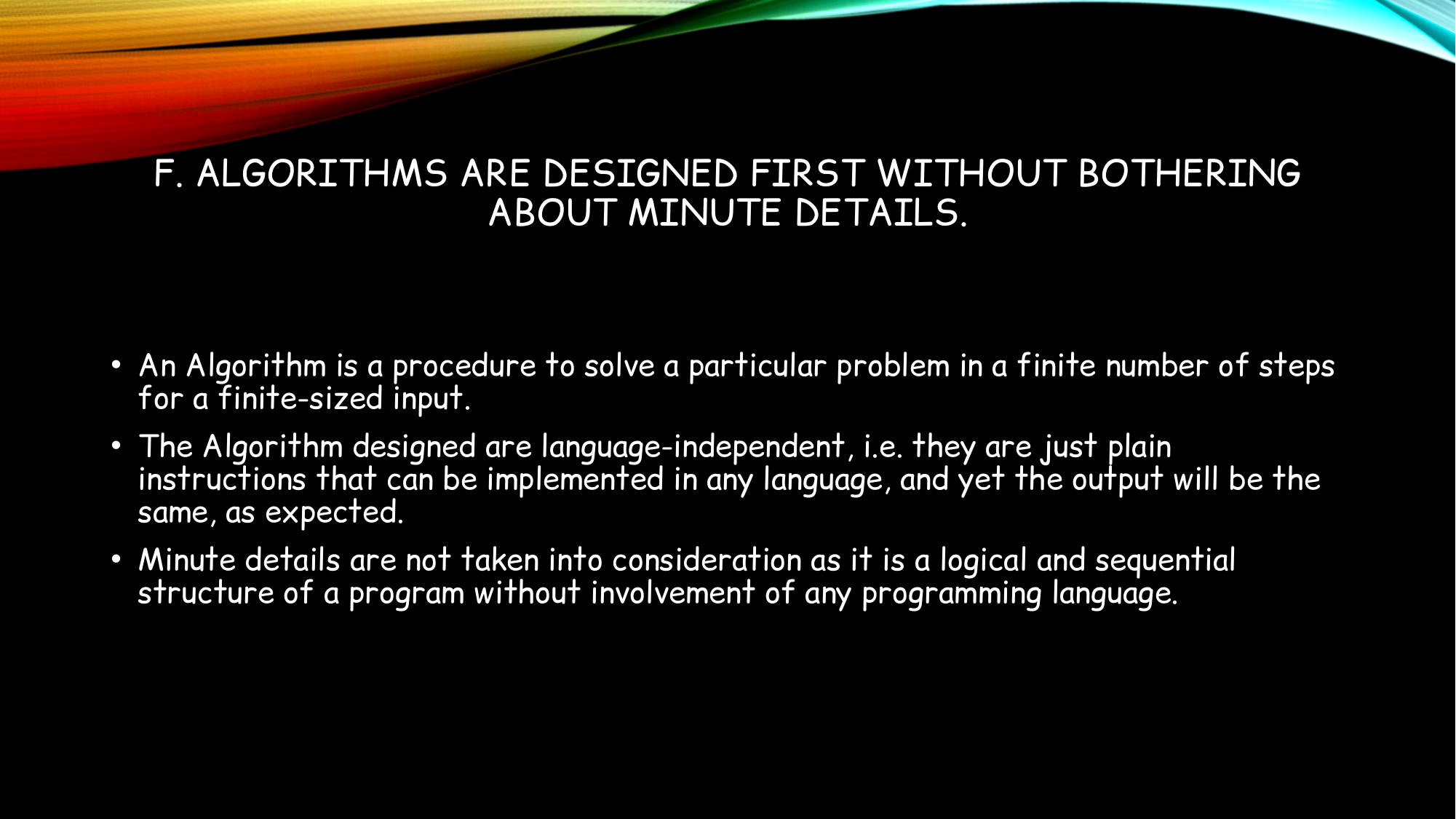

# f. Algorithms are designed first without bothering about minute details.
An Algorithm is a procedure to solve a particular problem in a finite number of steps for a finite-sized input.
The Algorithm designed are language-independent, i.e. they are just plain instructions that can be implemented in any language, and yet the output will be the same, as expected.
Minute details are not taken into consideration as it is a logical and sequential  structure of a program without involvement of any programming language.